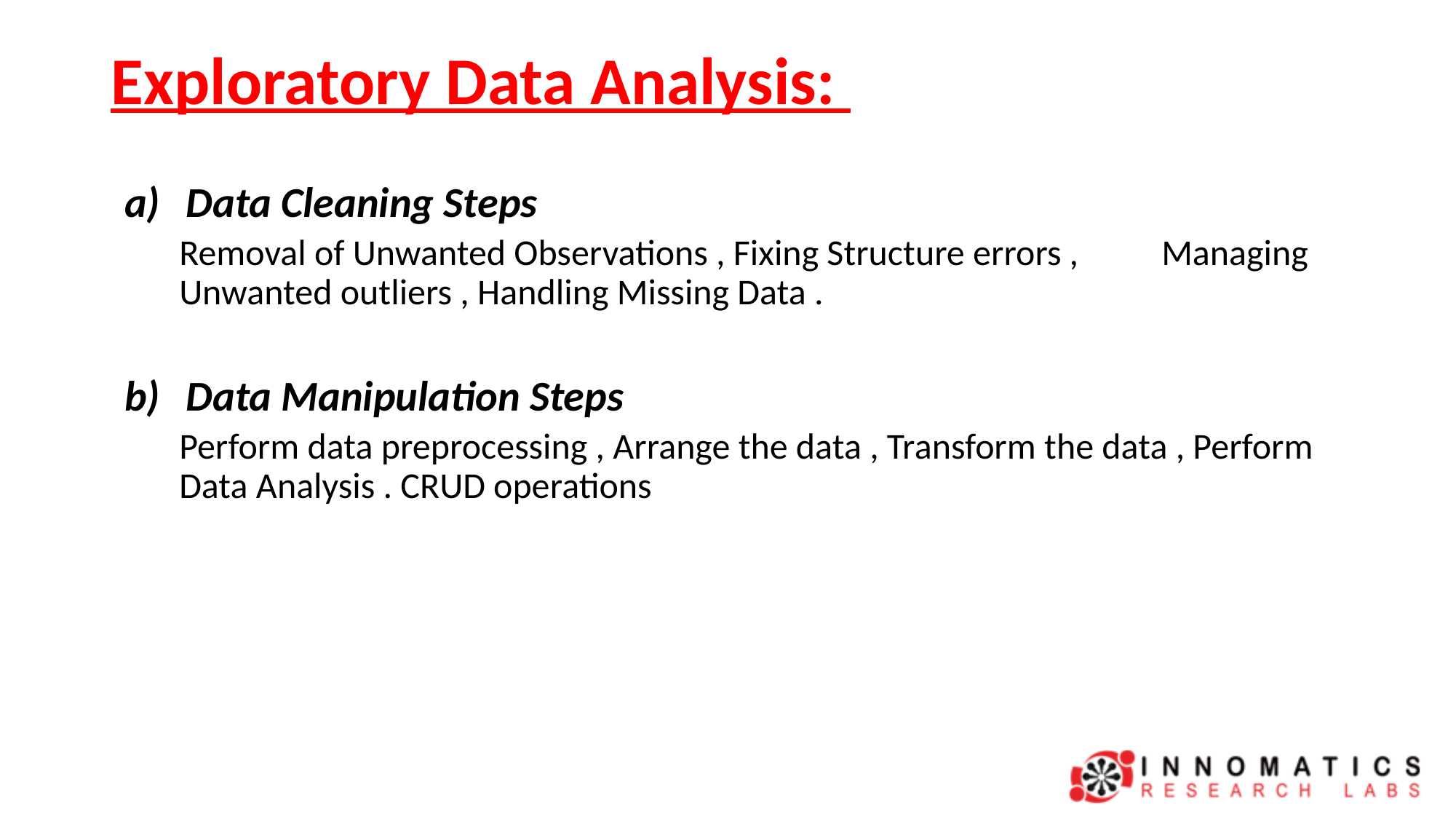

# Exploratory Data Analysis:
Data Cleaning Steps
Removal of Unwanted Observations , Fixing Structure errors , 	Managing Unwanted outliers , Handling Missing Data .

Data Manipulation Steps
Perform data preprocessing , Arrange the data , Transform the data , Perform Data Analysis . CRUD operations